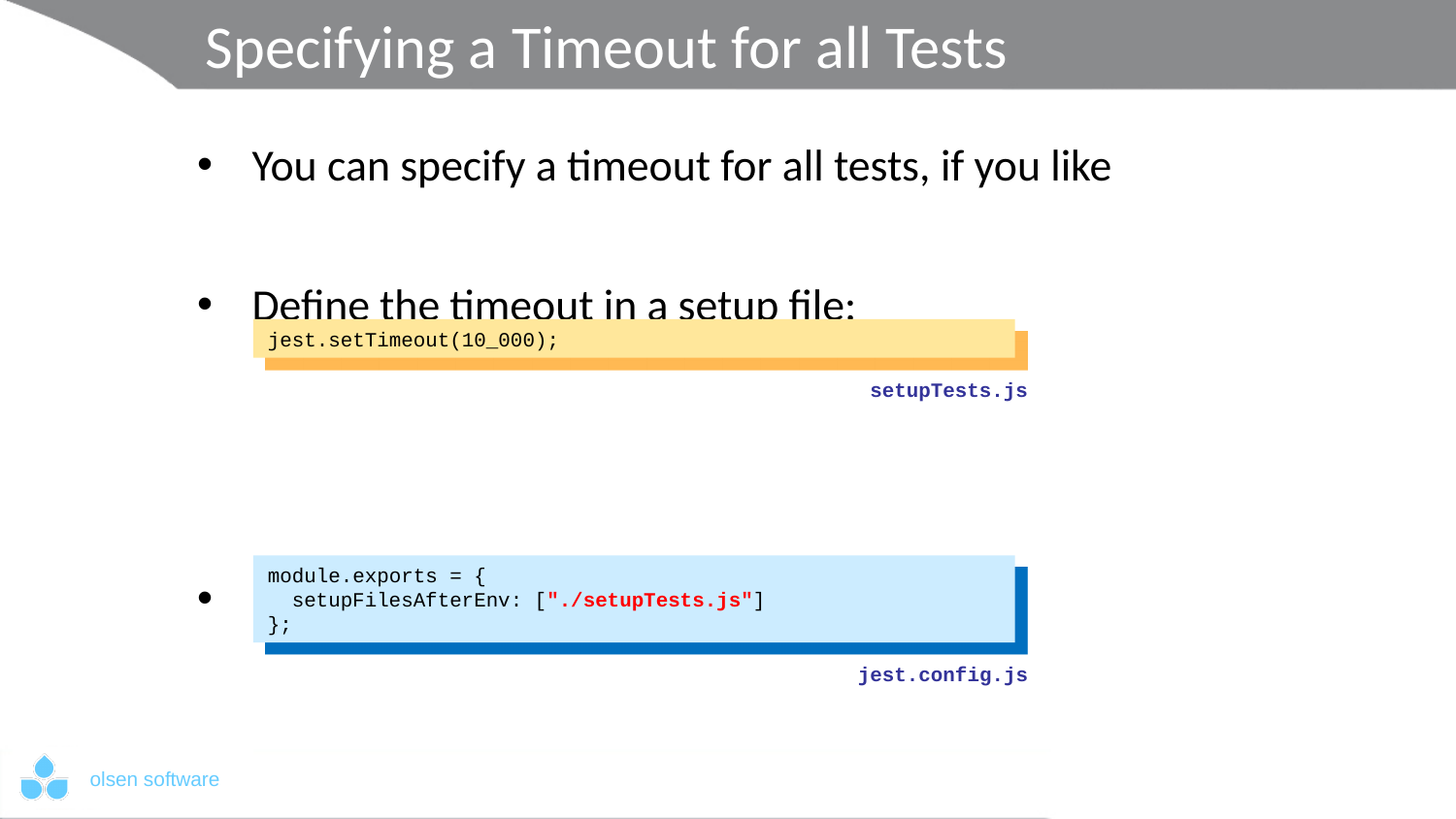

# Specifying a Timeout for all Tests
You can specify a timeout for all tests, if you like

Define the timeout in a setup file:

Register the setup file as follows:

jest.setTimeout(10_000);
setupTests.js
module.exports = {
  setupFilesAfterEnv: ["./setupTests.js"]
};
jest.config.js